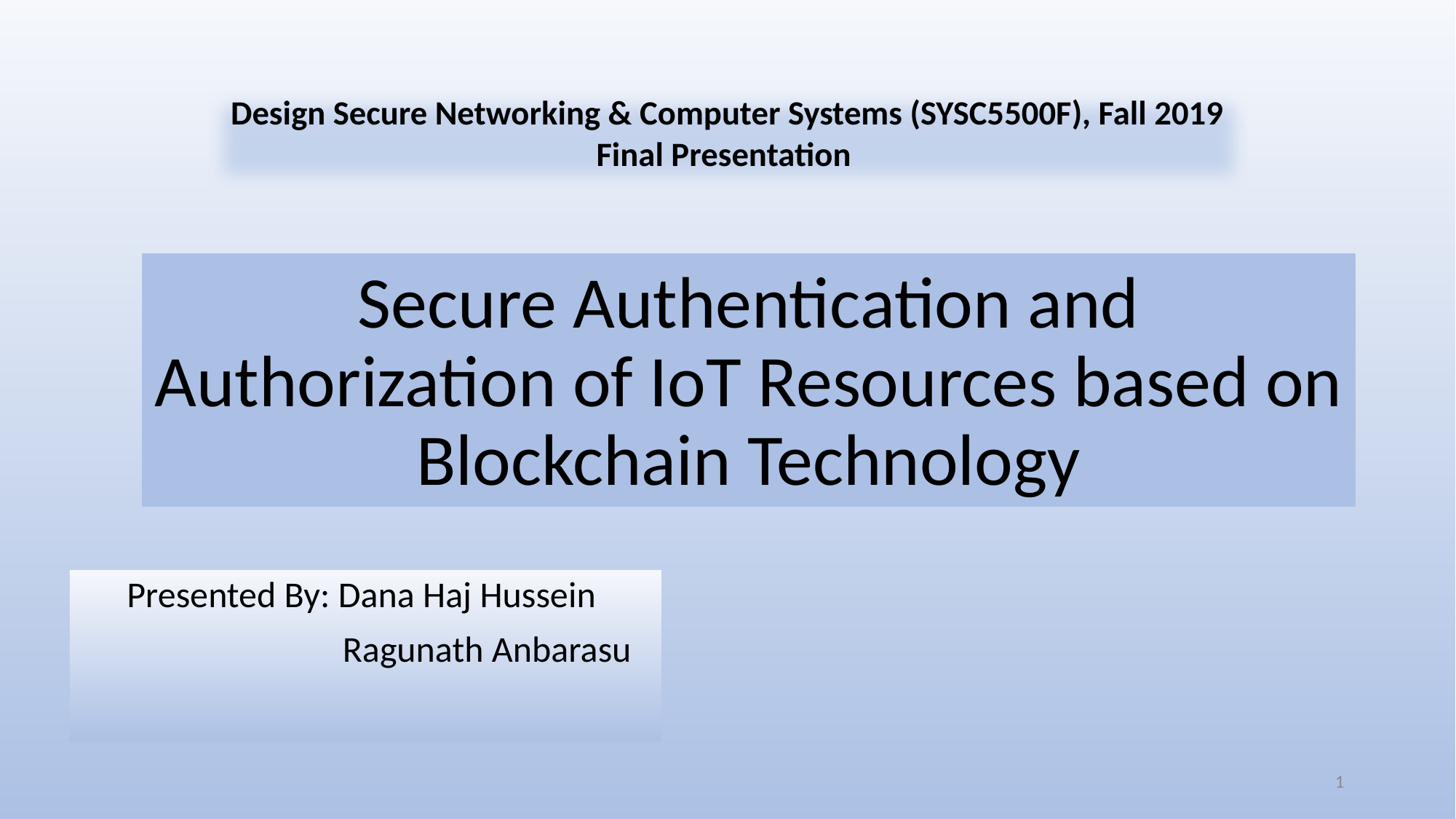

Design Secure Networking & Computer Systems (SYSC5500F), Fall 2019
Final Presentation

# Secure Authentication and Authorization of IoT Resources based on Blockchain Technology
Presented By: Dana Haj Hussein
		    Ragunath Anbarasu
1